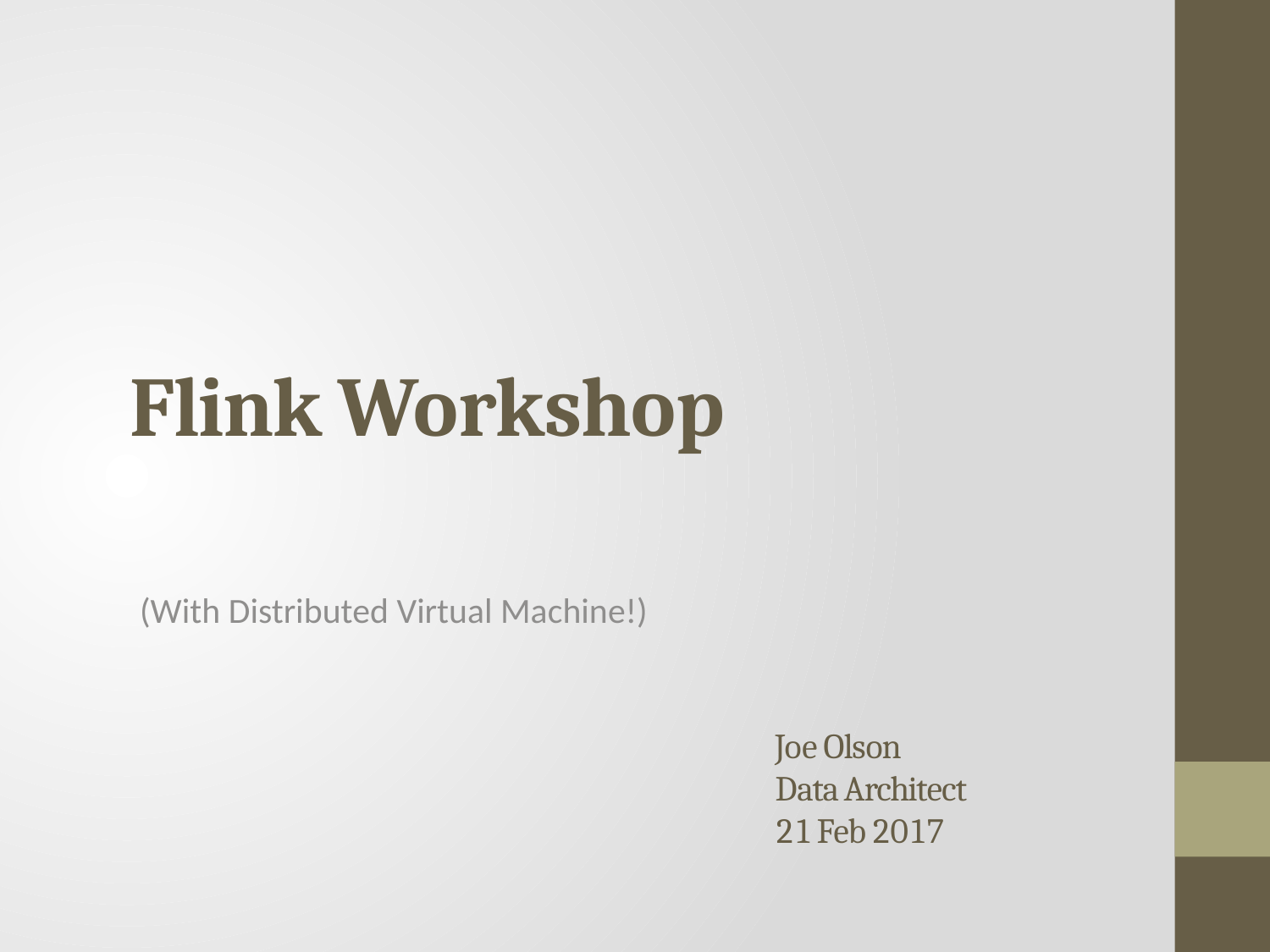

Flink Workshop

(With Distributed Virtual Machine!)
# Joe Olson Data Architect 21 Feb 2017